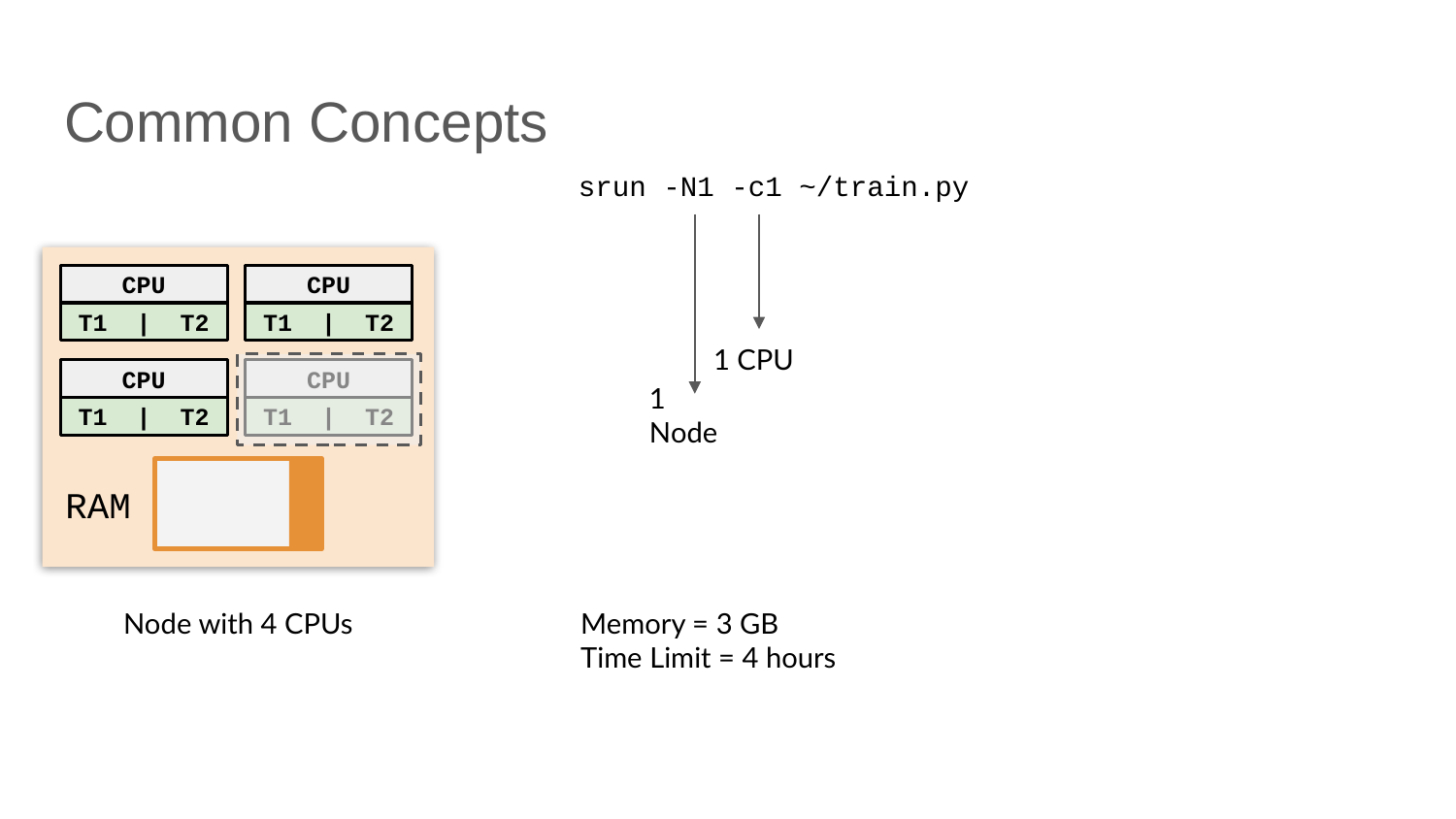

# Common Concepts
srun -N1 -c1 ~/train.py

CPU
T1  |  T2
CPU
T1  |  T2
1 CPU

CPU
T1  |  T2
CPU
T1  |  T2
1 Node

RAM
Node with 4 CPUs
Memory = 3 GB
Time Limit = 4 hours